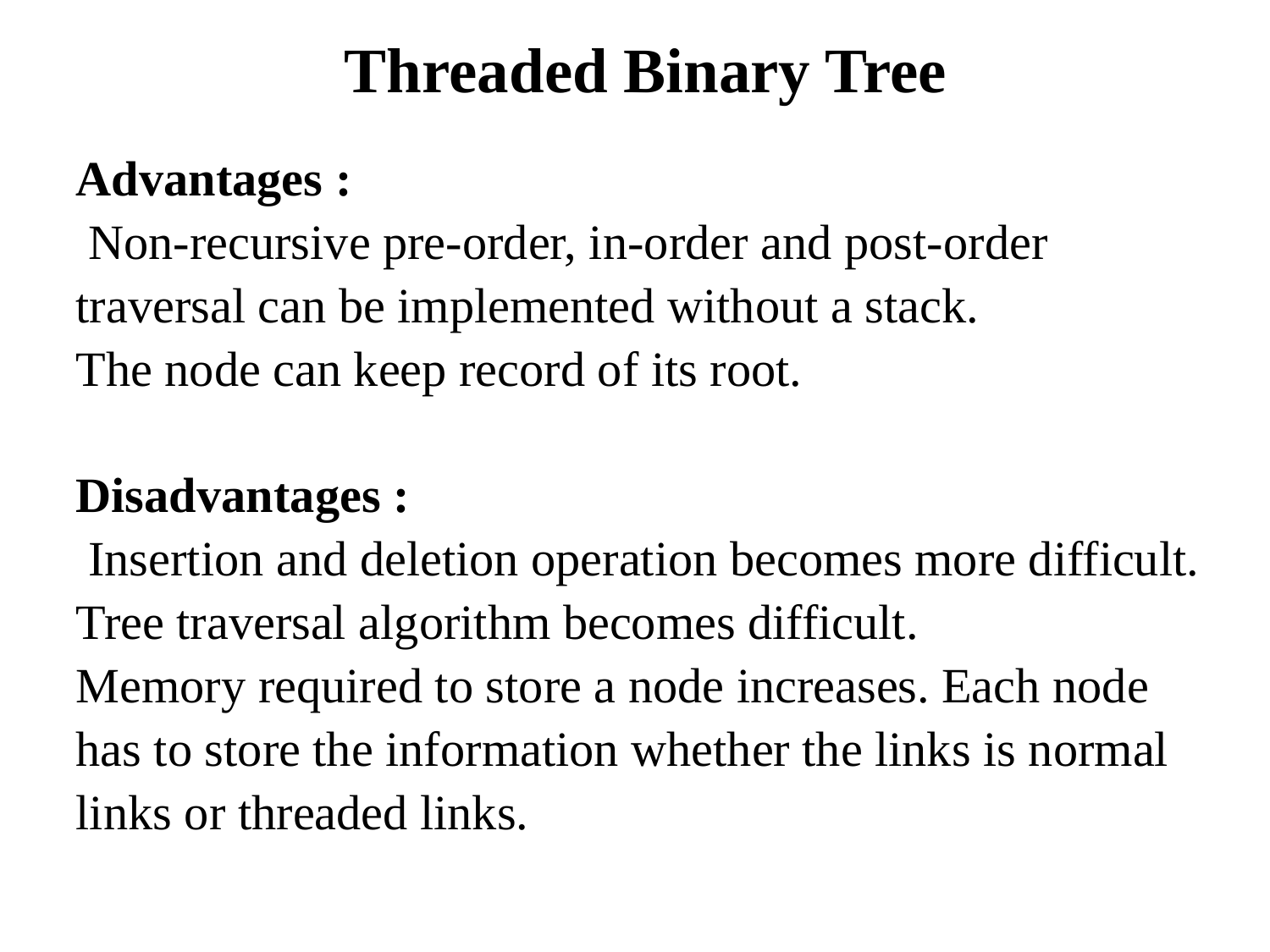

Threaded Binary Tree
Advantages :
 Non-recursive pre-order, in-order and post-order traversal can be implemented without a stack.
The node can keep record of its root. 
 
Disadvantages :
 Insertion and deletion operation becomes more difficult.
Tree traversal algorithm becomes difficult.
Memory required to store a node increases. Each node has to store the information whether the links is normal links or threaded links.